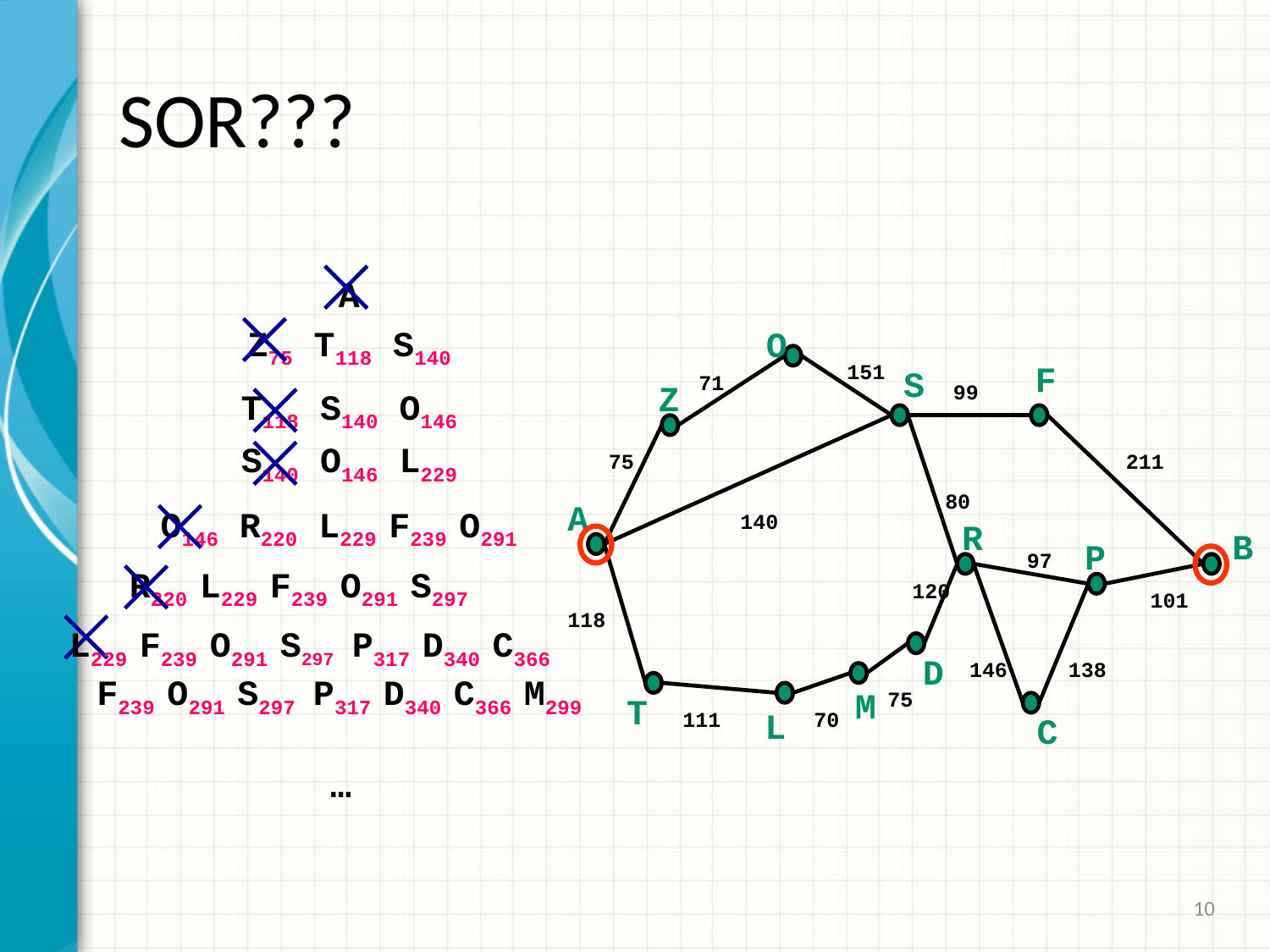

# SOR???
A

Z75 T118 S140
O

F
151
S
71
Z
99

75
211
80
A
140
R
B
P

97

120

101
118

D
146
138

M
75
T

L
111
70
C

T118 S140 O146

S140 O146 L229

O146 R220 L229 F239 O291

R220 L229 F239 O291 S297

L229 F239 O291 S297  P317 D340 C366

F239 O291 S297  P317 D340 C366 M299
…
10